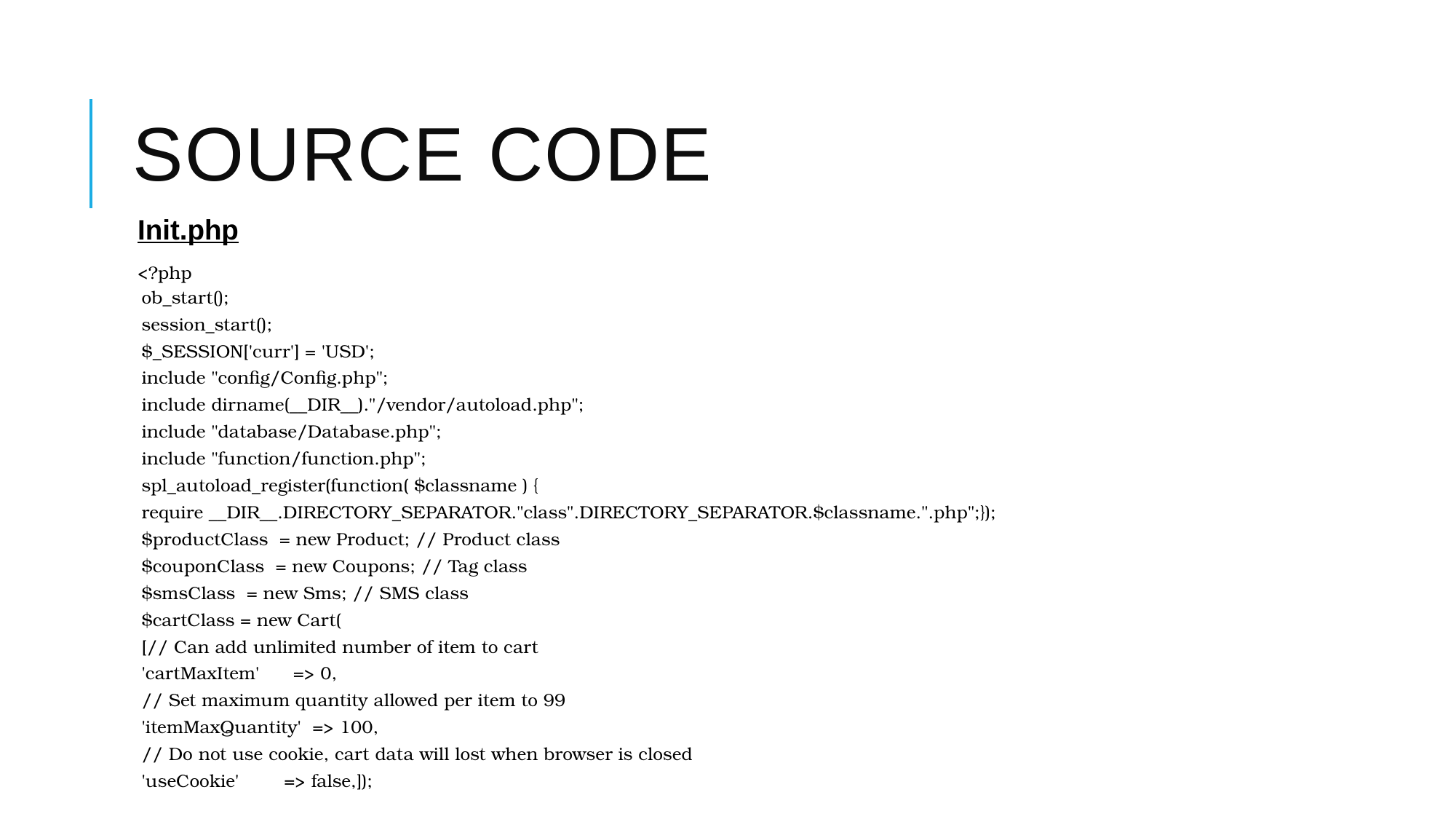

# Source code
Init.php
<?php
	ob_start();
	session_start();
	$_SESSION['curr'] = 'USD';
	include "config/Config.php";
	include dirname(__DIR__)."/vendor/autoload.php";
	include "database/Database.php";
	include "function/function.php";
	spl_autoload_register(function( $classname ) {
	require __DIR__.DIRECTORY_SEPARATOR."class".DIRECTORY_SEPARATOR.$classname.".php";});
	$productClass  = new Product; // Product class
	$couponClass  = new Coupons; // Tag class
	$smsClass  = new Sms; // SMS class
	$cartClass = new Cart(
		[// Can add unlimited number of item to cart
		'cartMaxItem'      => 0,
		// Set maximum quantity allowed per item to 99
		'itemMaxQuantity'  => 100,
		// Do not use cookie, cart data will lost when browser is closed
		'useCookie'        => false,]);